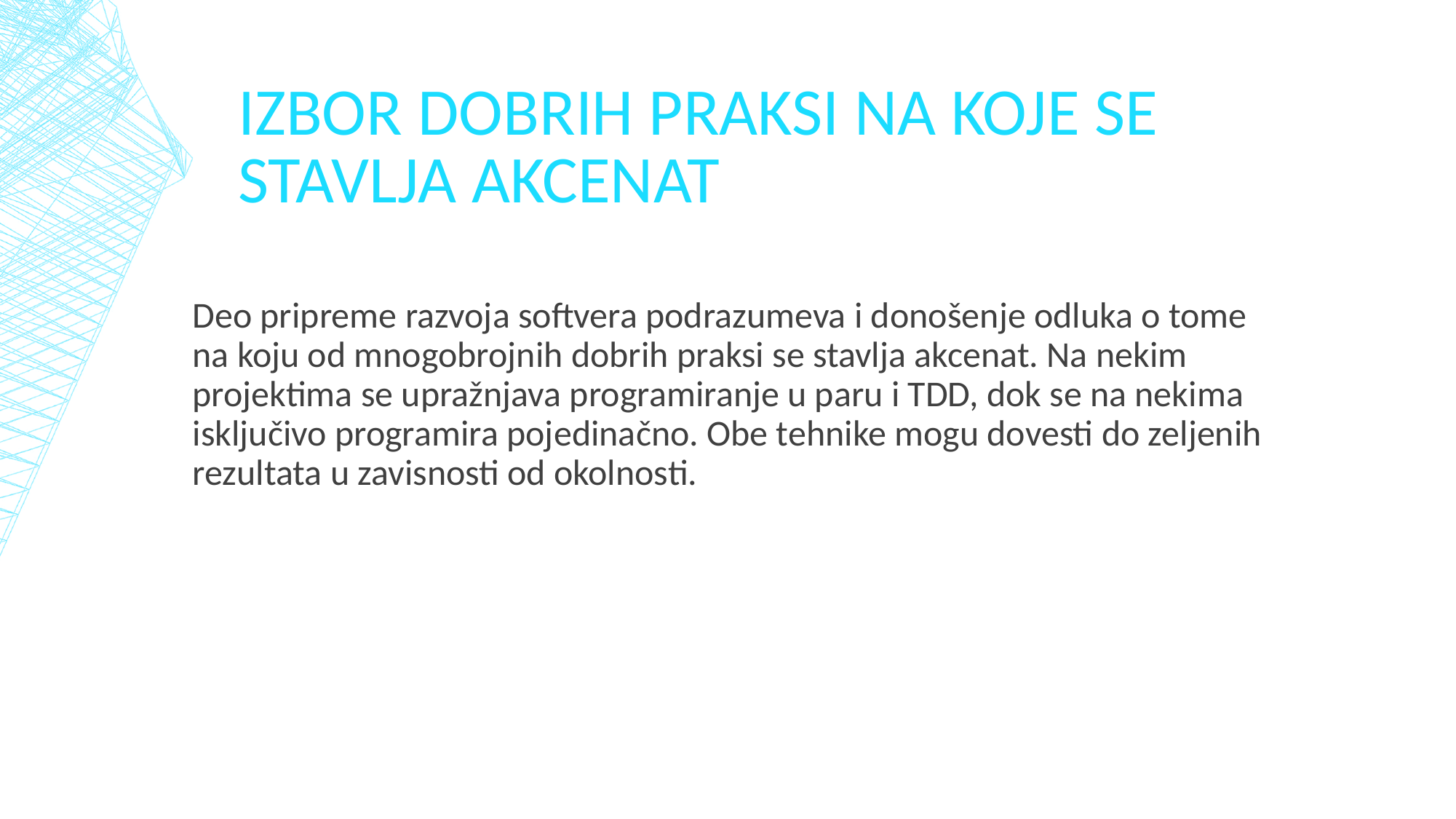

Izbor dobrih praksi na koje se stavlja akcenat
Deo pripreme razvoja softvera podrazumeva i donošenje odluka o tome na koju od mnogobrojnih dobrih praksi se stavlja akcenat. Na nekim projektima se upražnjava programiranje u paru i TDD, dok se na nekima isključivo programira pojedinačno. Obe tehnike mogu dovesti do zeljenih rezultata u zavisnosti od okolnosti.